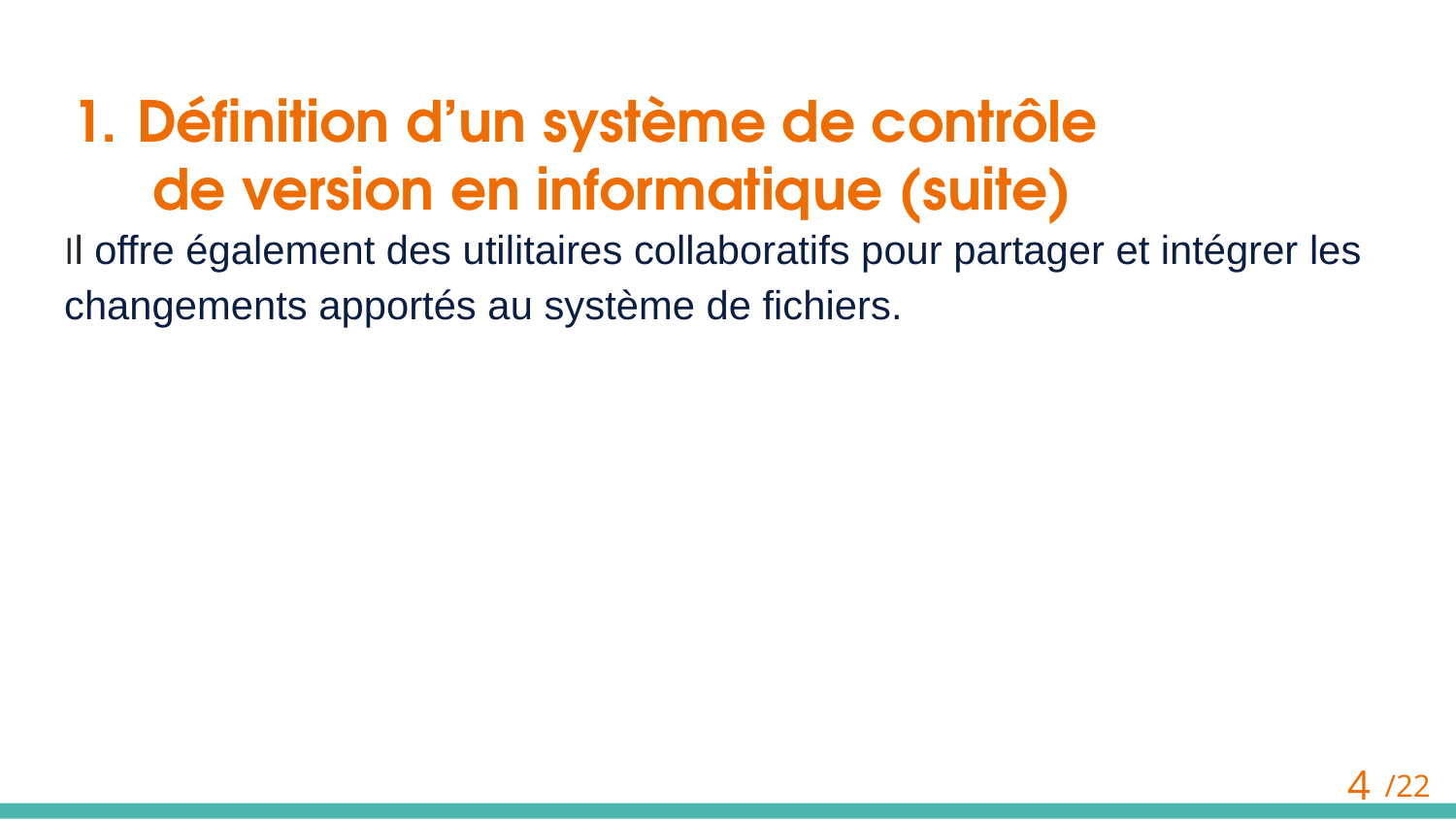

# Définition d’un système de contrôle
 de version en informatique (suite)
Il offre également des utilitaires collaboratifs pour partager et intégrer les changements apportés au système de fichiers.
4